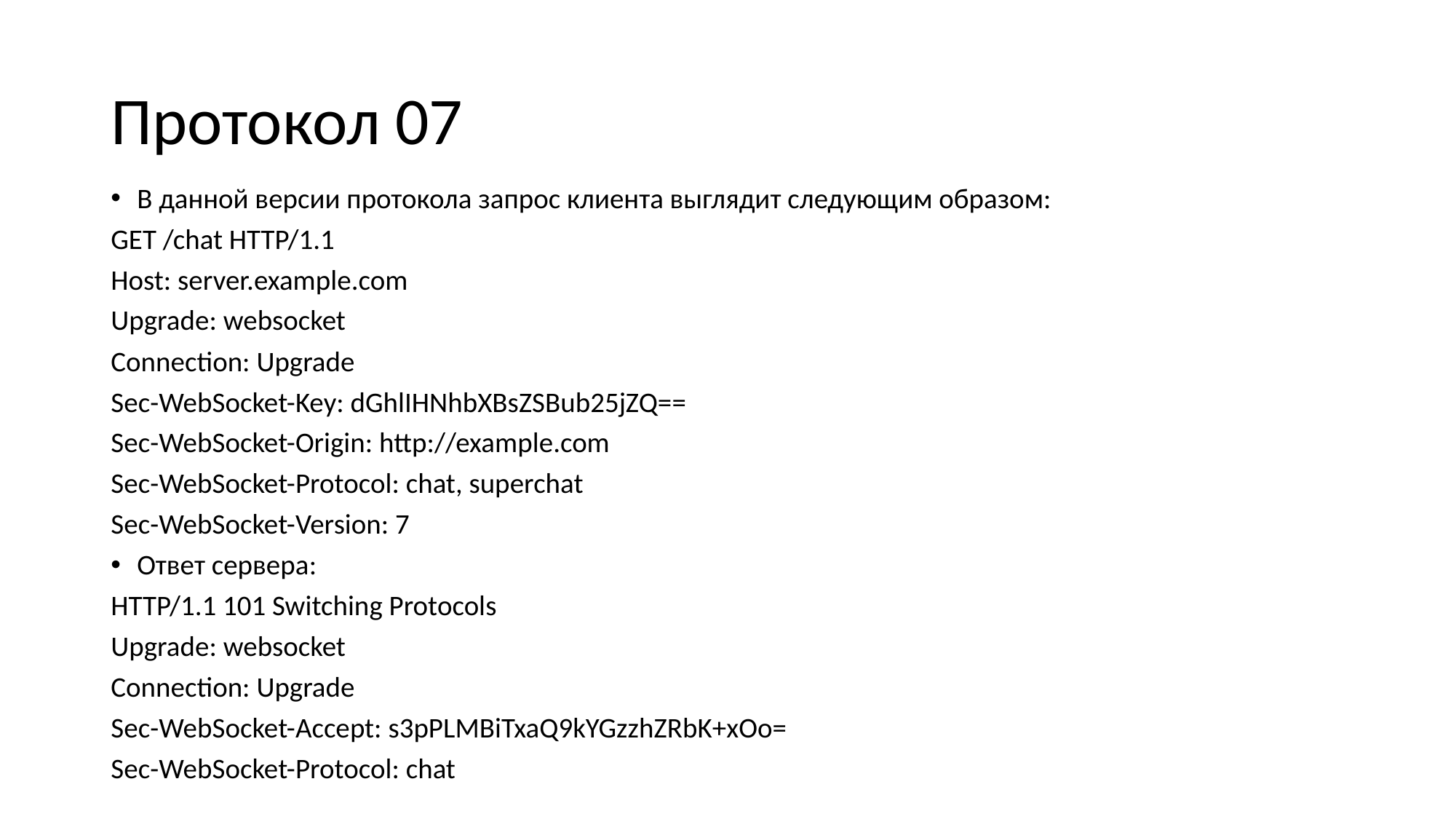

# Протокол 07
В данной версии протокола запрос клиента выглядит следующим образом:
GET /chat HTTP/1.1
Host: server.example.com
Upgrade: websocket
Connection: Upgrade
Sec-WebSocket-Key: dGhlIHNhbXBsZSBub25jZQ==
Sec-WebSocket-Origin: http://example.com
Sec-WebSocket-Protocol: chat, superchat
Sec-WebSocket-Version: 7
Ответ сервера:
HTTP/1.1 101 Switching Protocols
Upgrade: websocket
Connection: Upgrade
Sec-WebSocket-Accept: s3pPLMBiTxaQ9kYGzzhZRbK+xOo=
Sec-WebSocket-Protocol: chat